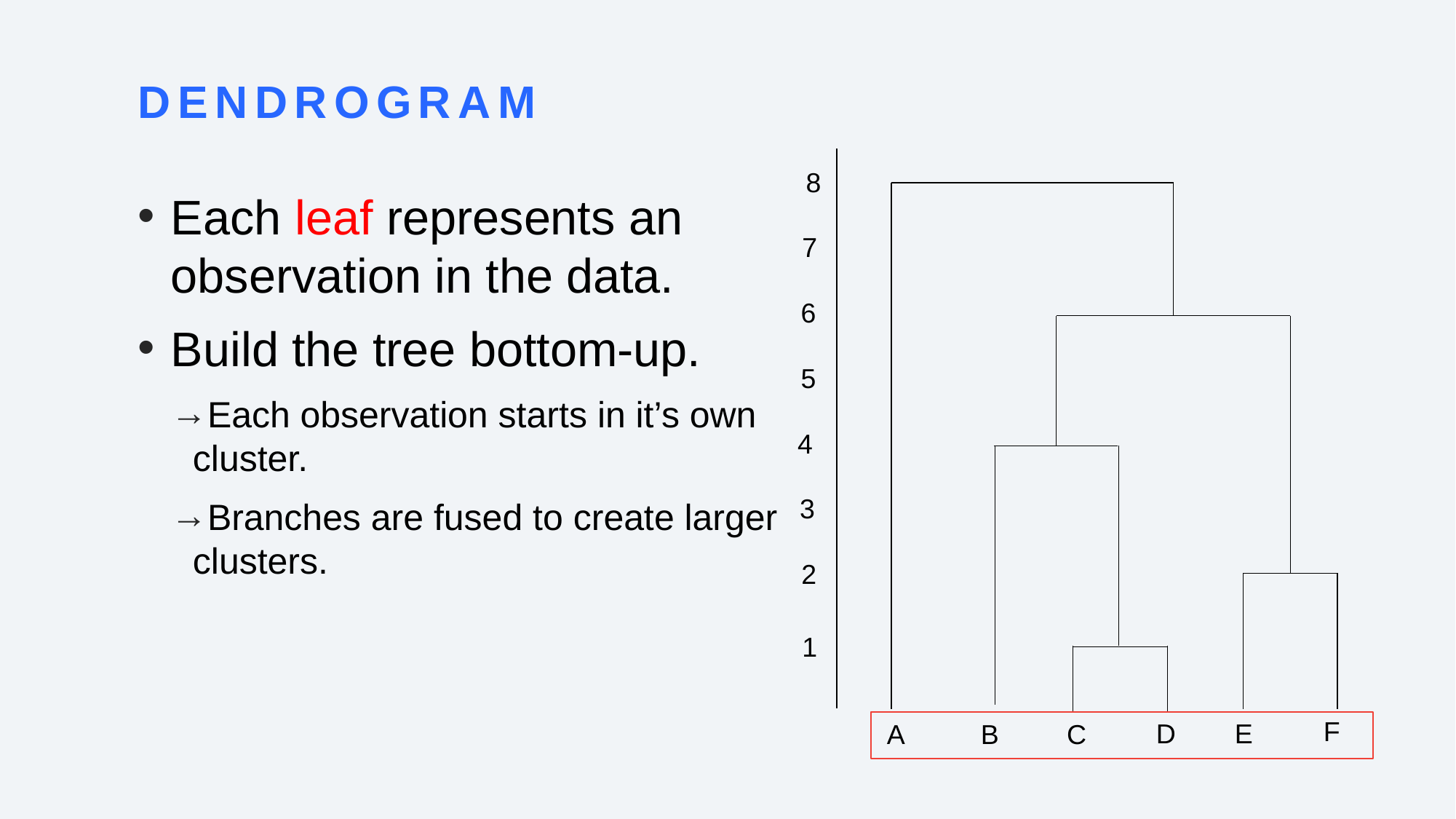

# dendrogram
8
Each leaf represents an observation in the data.
Build the tree bottom-up.
Each observation starts in it’s own cluster.
Branches are fused to create larger clusters.
7
6
5
4
3
2
1
F
D
E

A
B
C